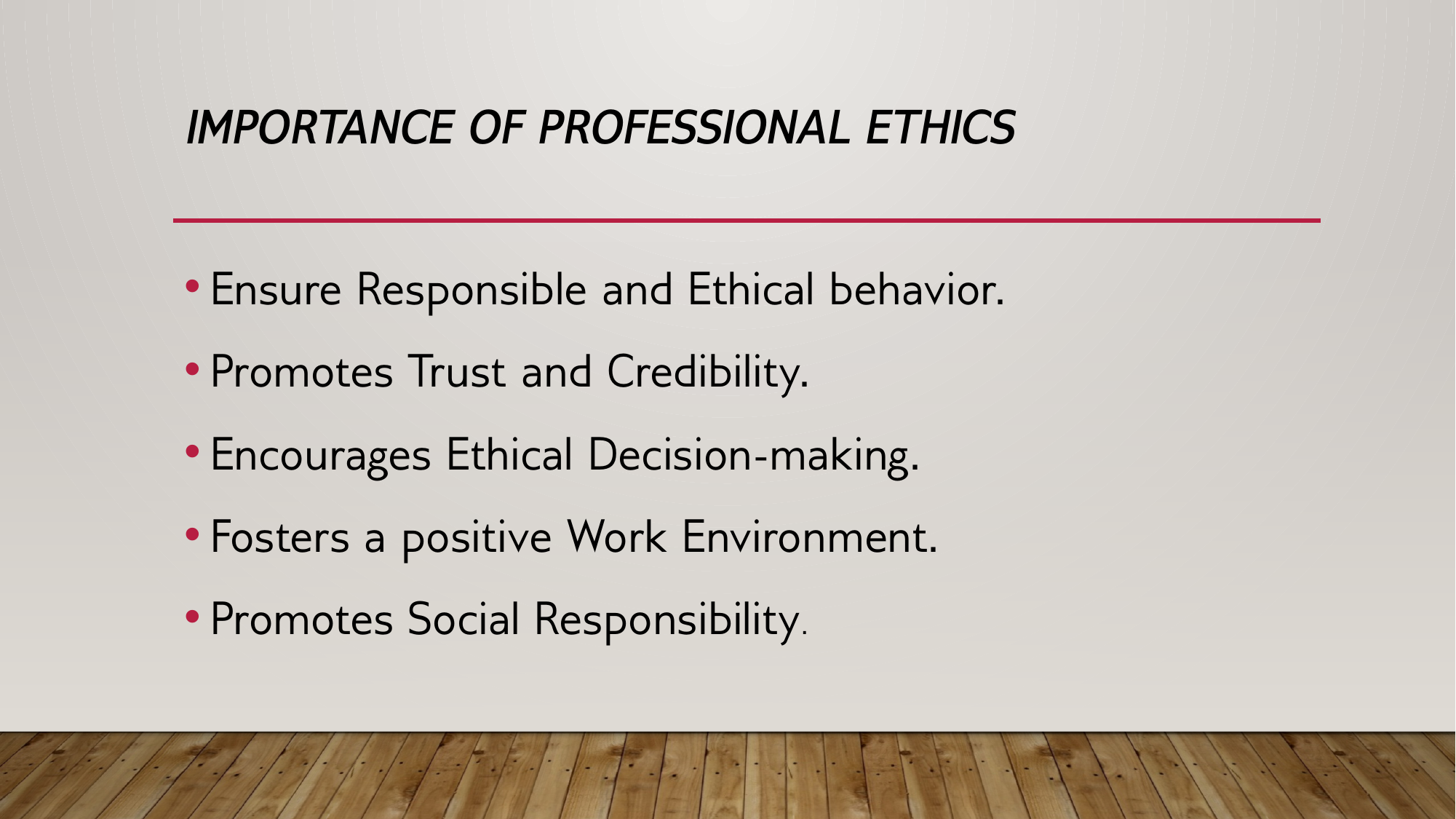

# Importance of professional Ethics
Ensure Responsible and Ethical behavior.
Promotes Trust and Credibility.
Encourages Ethical Decision-making.
Fosters a positive Work Environment.
Promotes Social Responsibility.